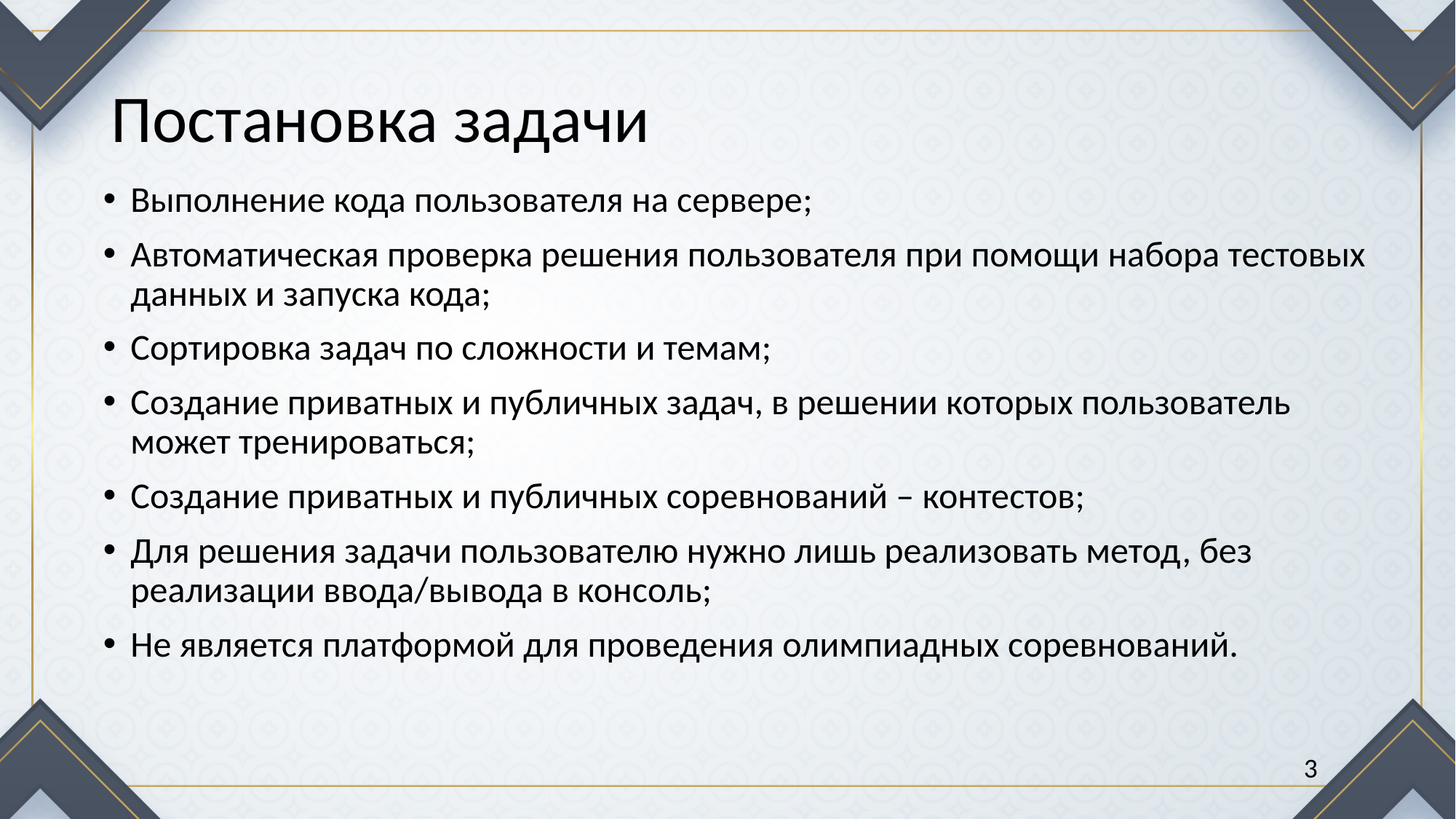

# Постановка задачи
Выполнение кода пользователя на сервере;
Автоматическая проверка решения пользователя при помощи набора тестовых данных и запуска кода;
Сортировка задач по сложности и темам;
Создание приватных и публичных задач, в решении которых пользователь может тренироваться;
Создание приватных и публичных соревнований – контестов;
Для решения задачи пользователю нужно лишь реализовать метод, без реализации ввода/вывода в консоль;
Не является платформой для проведения олимпиадных соревнований.
3